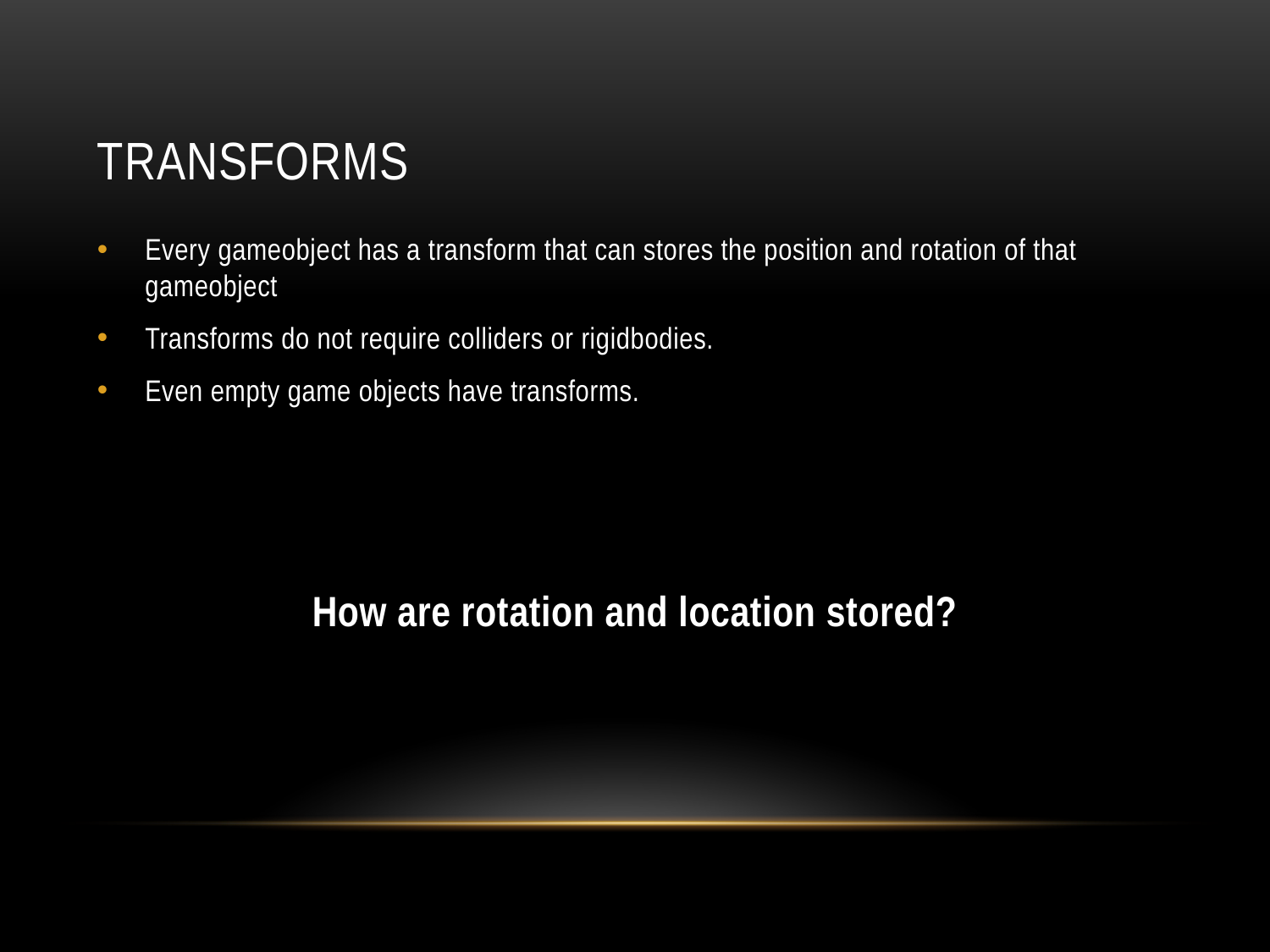

# Transforms
Every gameobject has a transform that can stores the position and rotation of that gameobject
Transforms do not require colliders or rigidbodies.
Even empty game objects have transforms.

How are rotation and location stored?